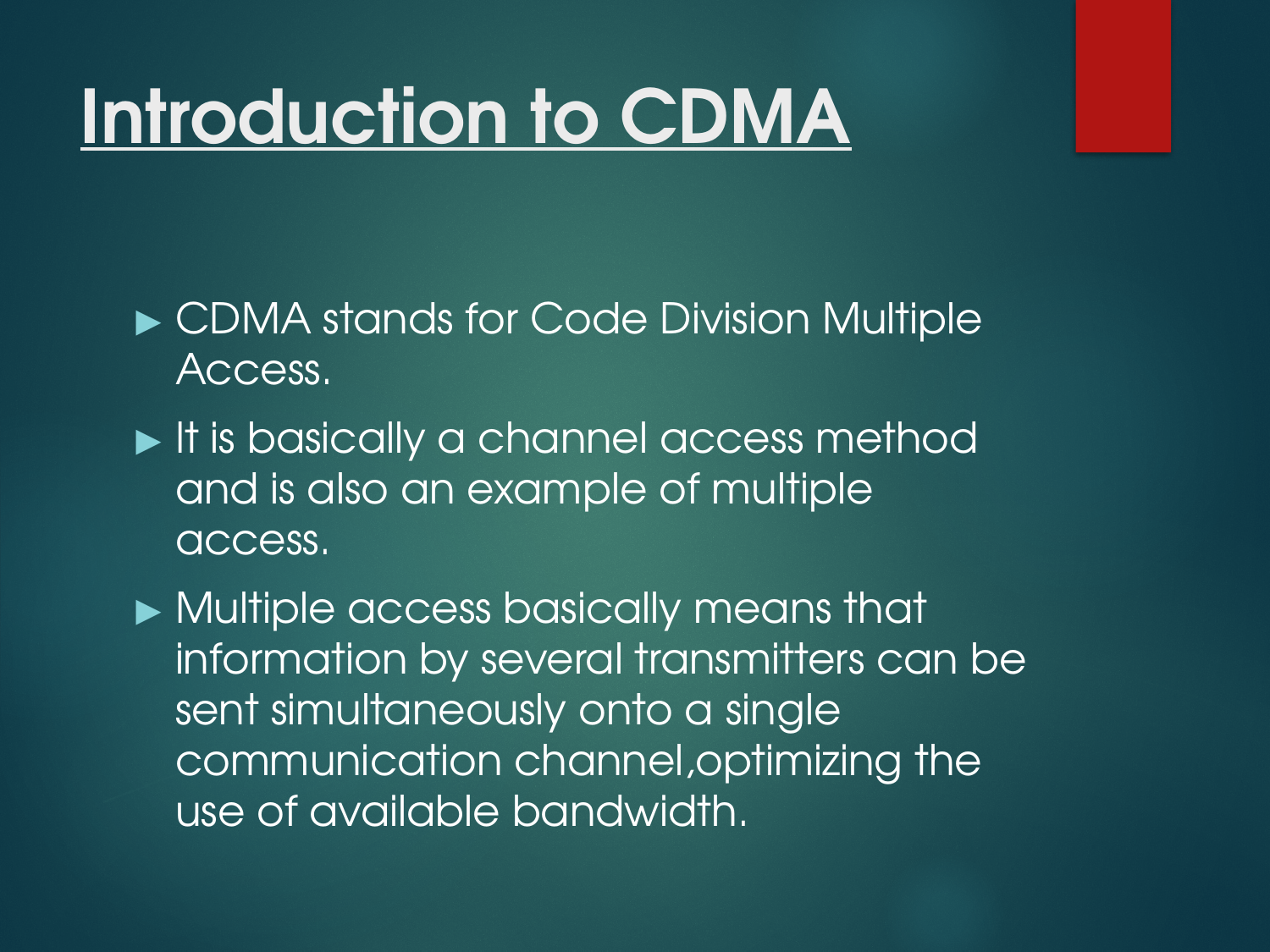

# Introduction to CDMA
CDMA stands for Code Division Multiple Access.
It is basically a channel access method and is also an example of multiple access.
Multiple access basically means that information by several transmitters can be sent simultaneously onto a single communication channel,optimizing the use of available bandwidth.